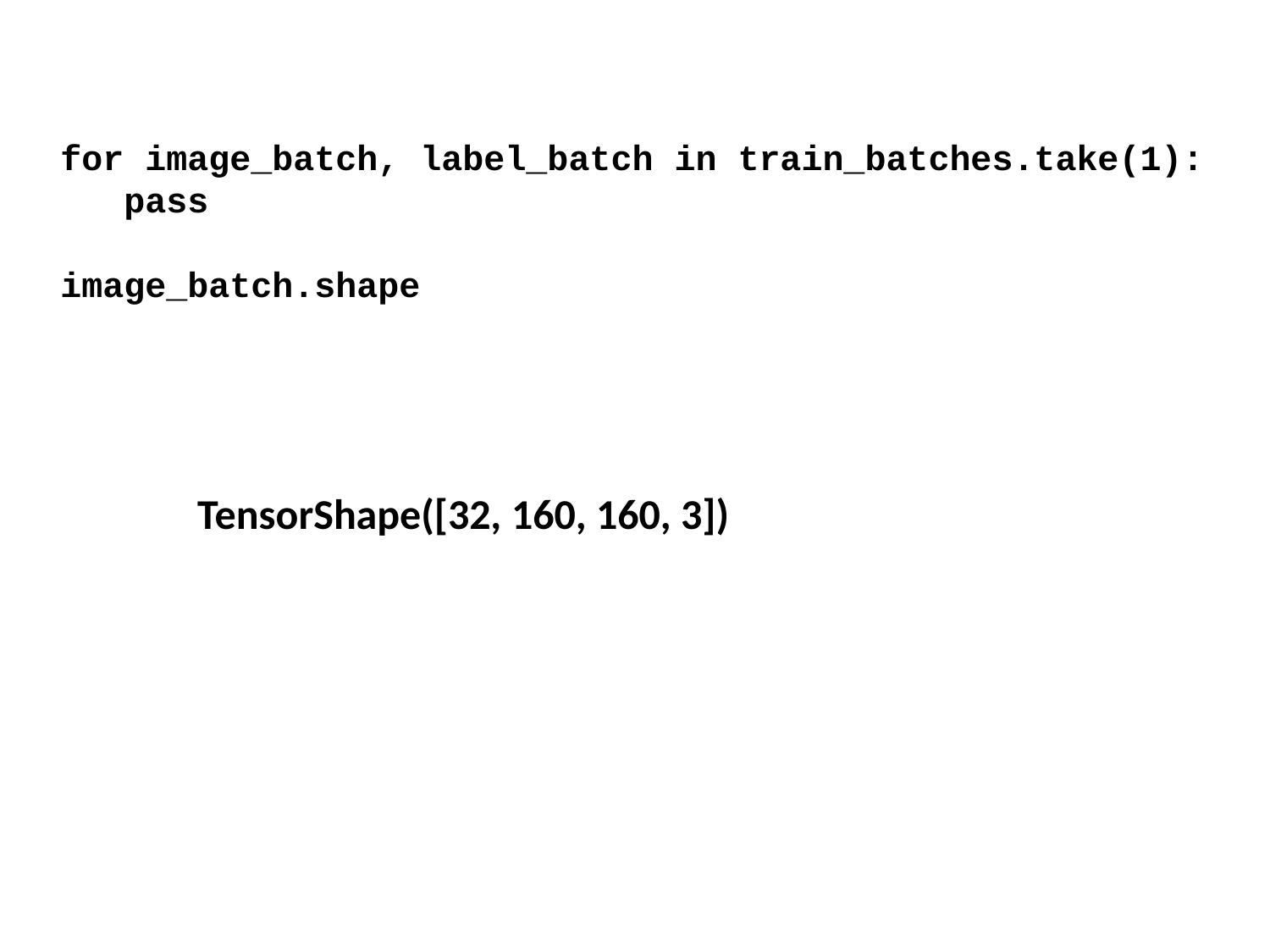

for image_batch, label_batch in train_batches.take(1):
   pass
image_batch.shape
TensorShape([32, 160, 160, 3])